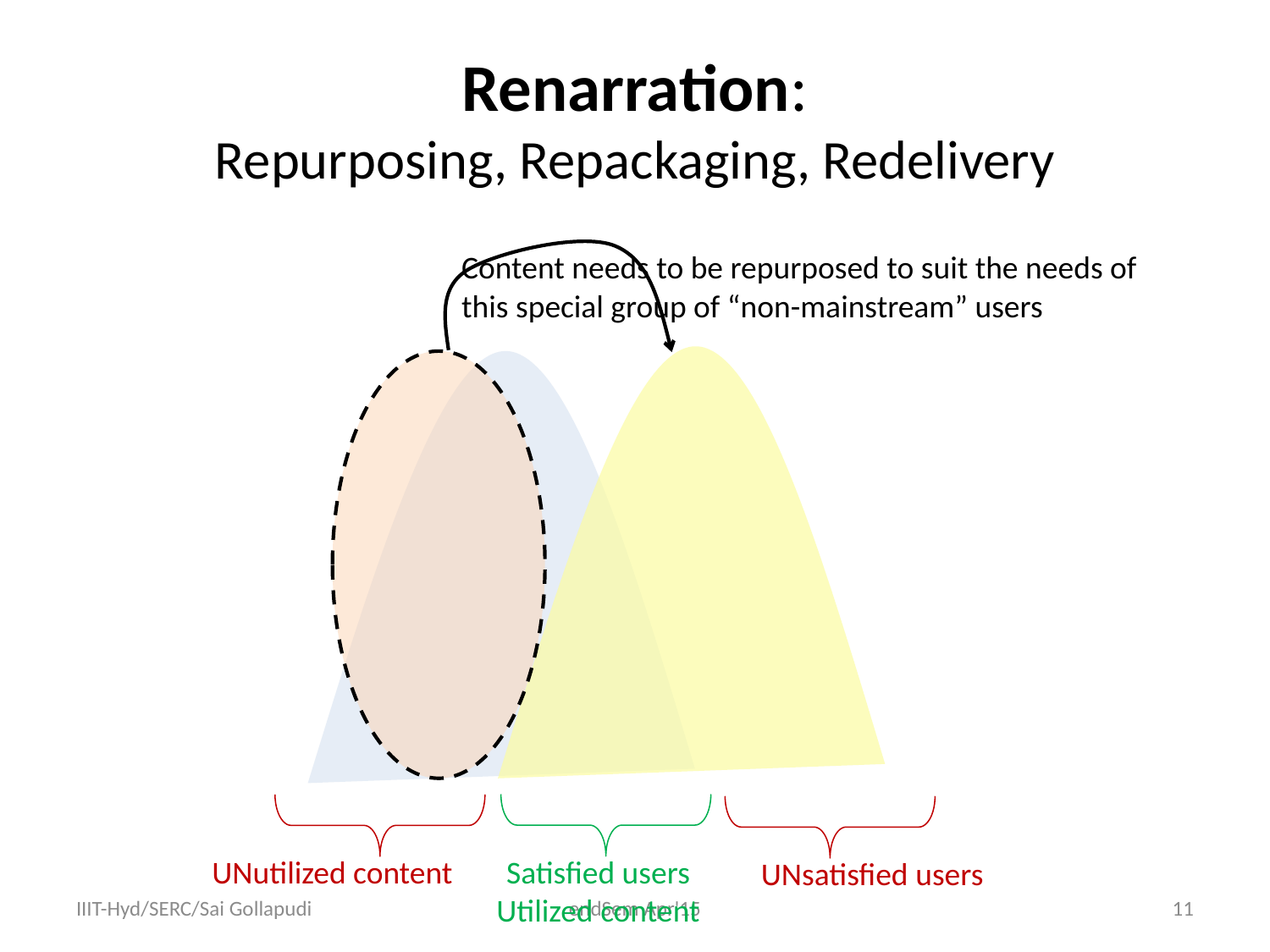

# Renarration: Repurposing, Repackaging, Redelivery

Content needs to be repurposed to suit the needs of
this special group of “non-mainstream” users

Satisfied users
Utilized content
UNutilized content
UNsatisfied users
IIIT-Hyd/SERC/Sai Gollapudi
endSem Apr'15
11